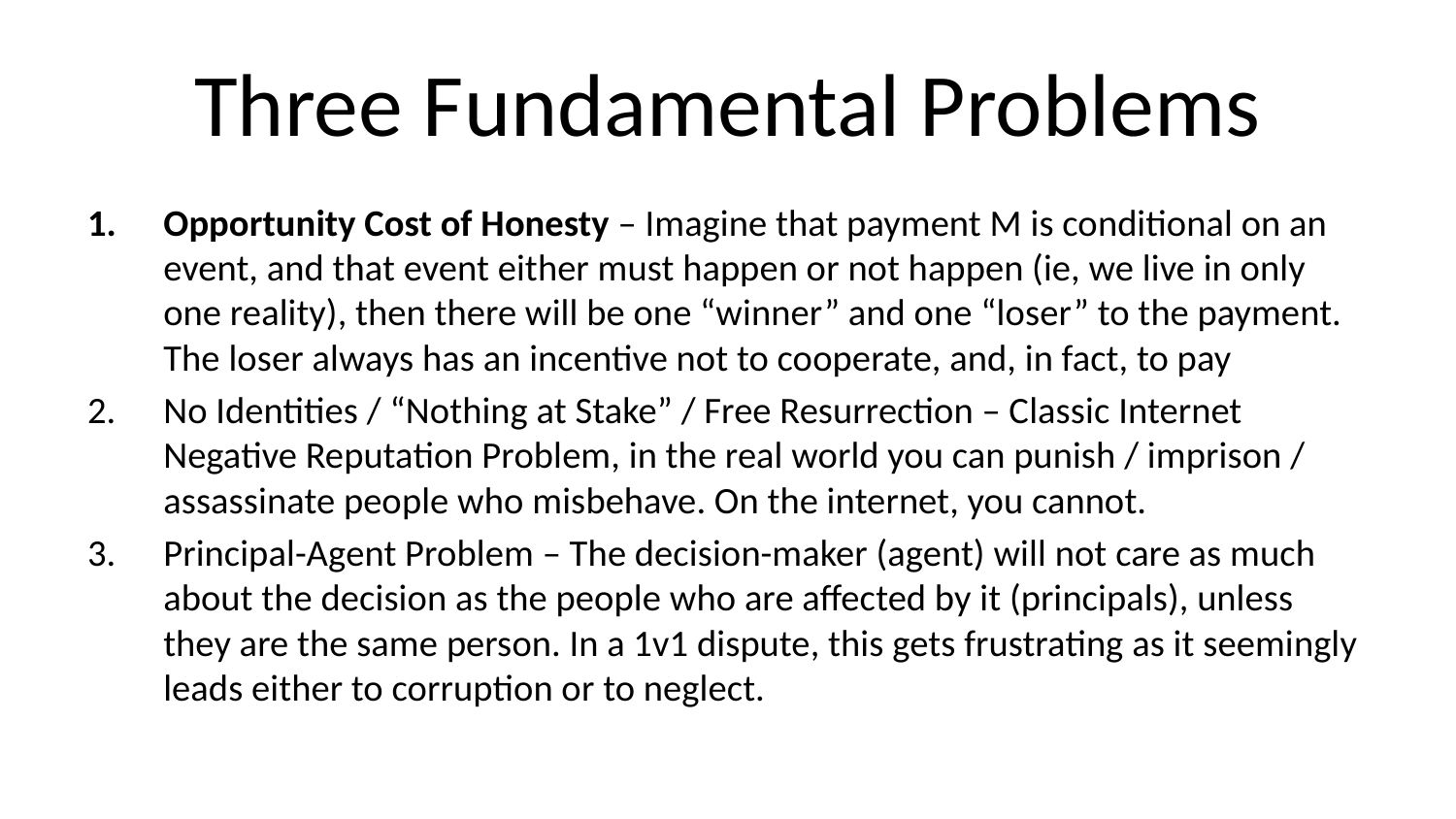

# Three Fundamental Problems
Opportunity Cost of Honesty – Imagine that payment M is conditional on an event, and that event either must happen or not happen (ie, we live in only one reality), then there will be one “winner” and one “loser” to the payment. The loser always has an incentive not to cooperate, and, in fact, to pay
No Identities / “Nothing at Stake” / Free Resurrection – Classic Internet Negative Reputation Problem, in the real world you can punish / imprison / assassinate people who misbehave. On the internet, you cannot.
Principal-Agent Problem – The decision-maker (agent) will not care as much about the decision as the people who are affected by it (principals), unless they are the same person. In a 1v1 dispute, this gets frustrating as it seemingly leads either to corruption or to neglect.